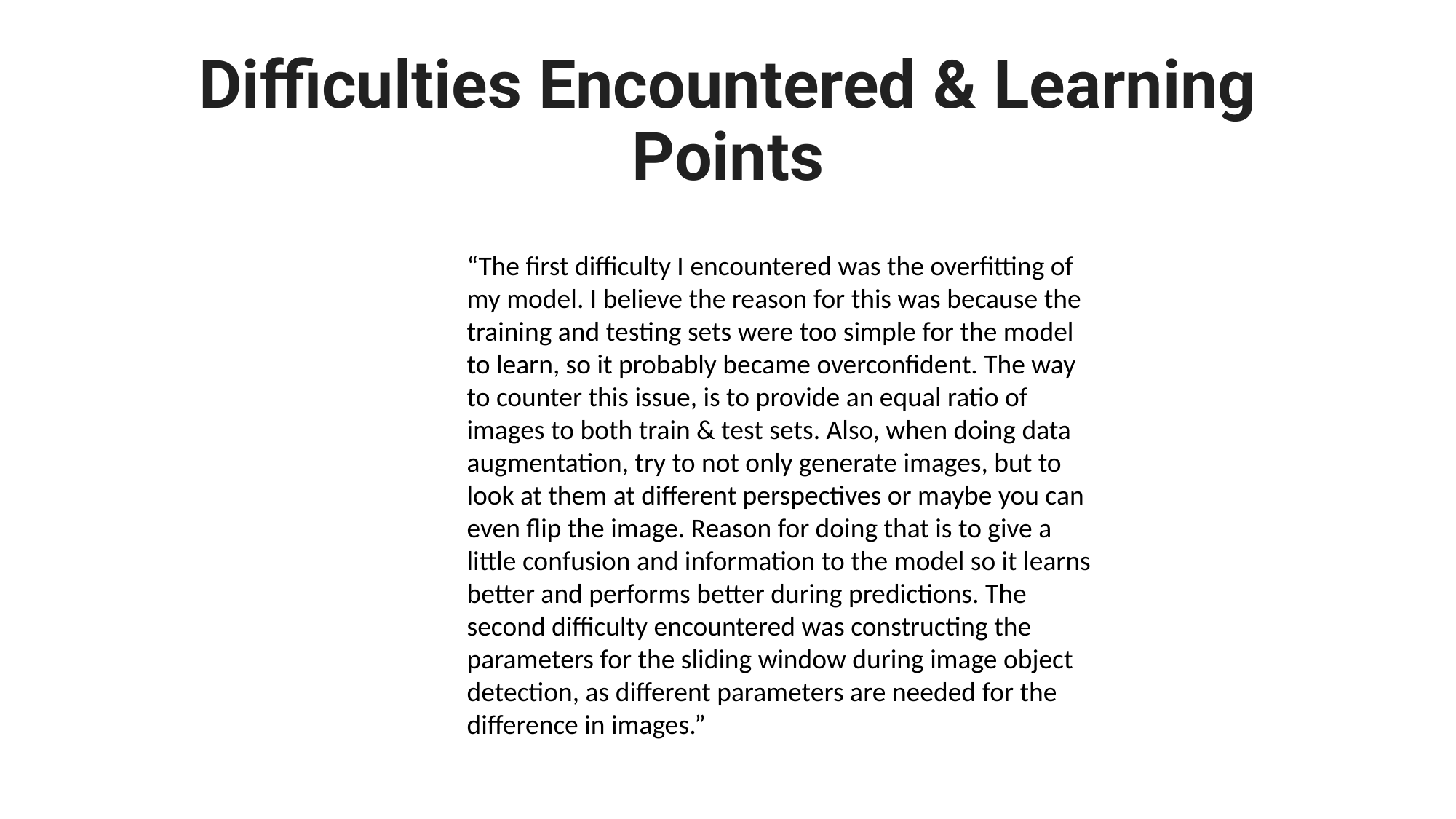

# Difficulties Encountered & Learning Points
“The first difficulty I encountered was the overfitting of my model. I believe the reason for this was because the training and testing sets were too simple for the model to learn, so it probably became overconfident. The way to counter this issue, is to provide an equal ratio of images to both train & test sets. Also, when doing data augmentation, try to not only generate images, but to look at them at different perspectives or maybe you can even flip the image. Reason for doing that is to give a little confusion and information to the model so it learns better and performs better during predictions. The second difficulty encountered was constructing the parameters for the sliding window during image object detection, as different parameters are needed for the difference in images.”